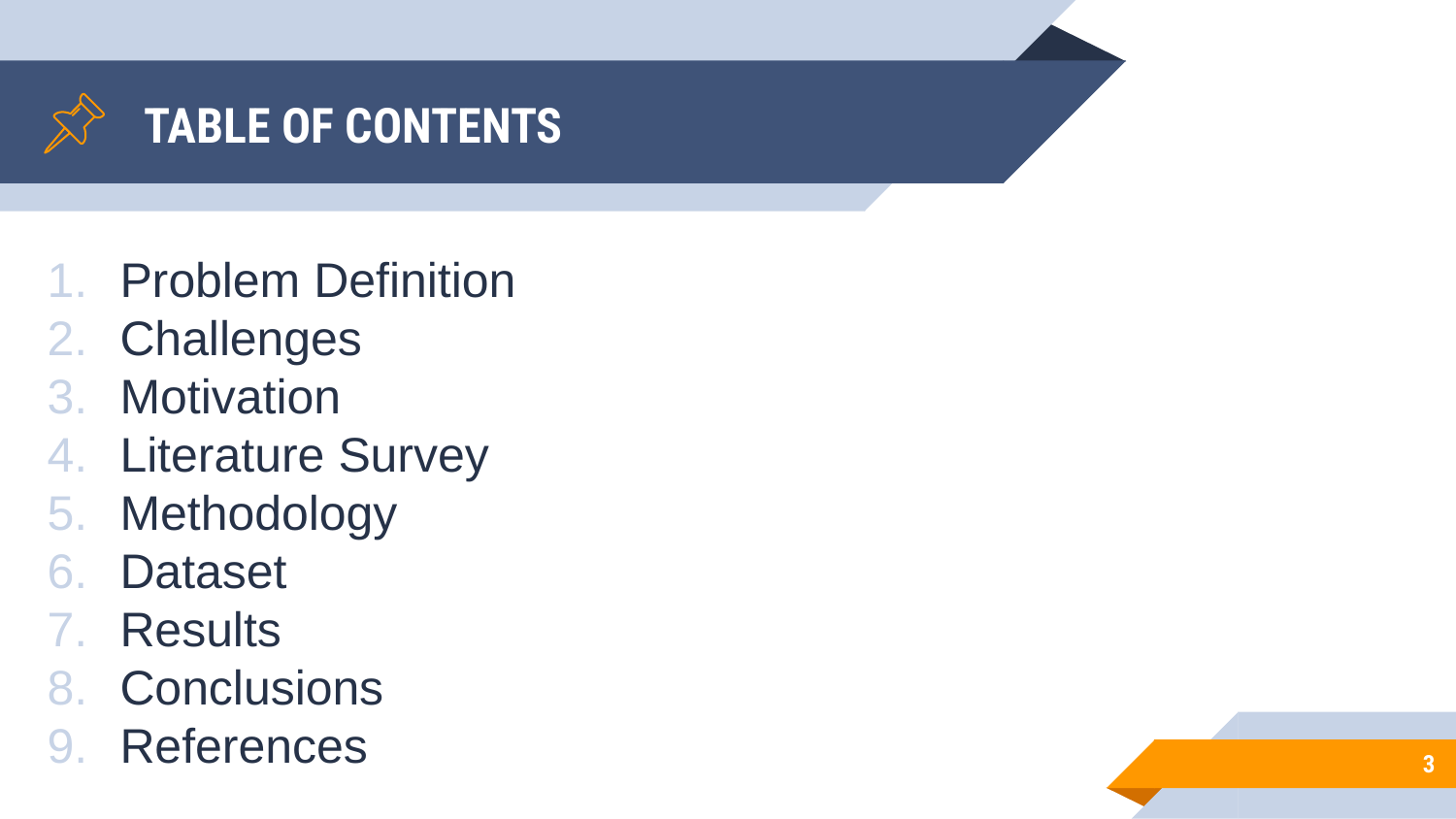

# TABLE OF CONTENTS

Problem Definition
Challenges
Motivation
Literature Survey
Methodology
Dataset
Results
Conclusions
References
3